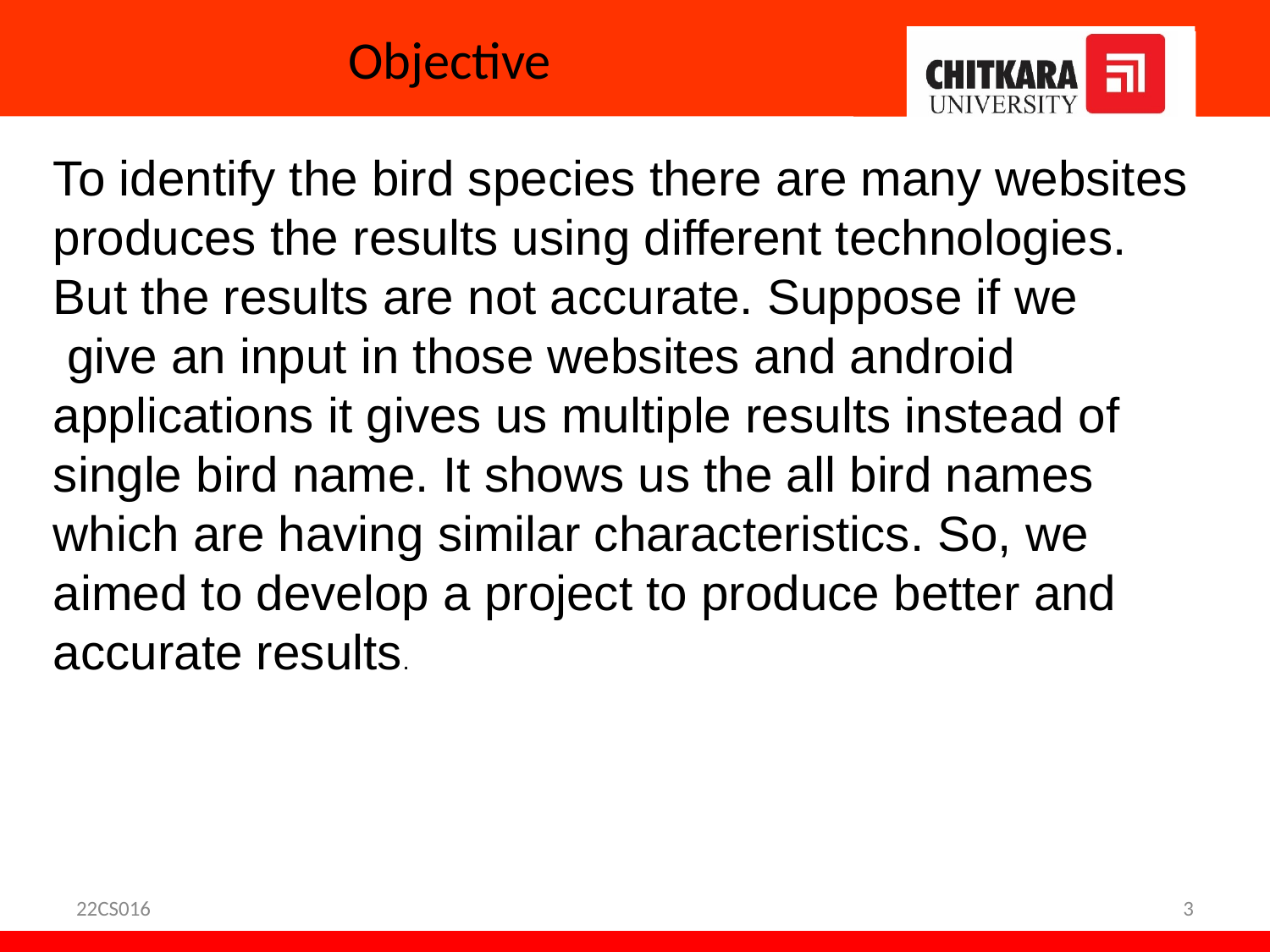

# Objective

To identify the bird species there are many websites produces the results using different technologies.
But the results are not accurate. Suppose if we
 give an input in those websites and android applications it gives us multiple results instead of single bird name. It shows us the all bird names which are having similar characteristics. So, we aimed to develop a project to produce better and accurate results.
22CS016
3